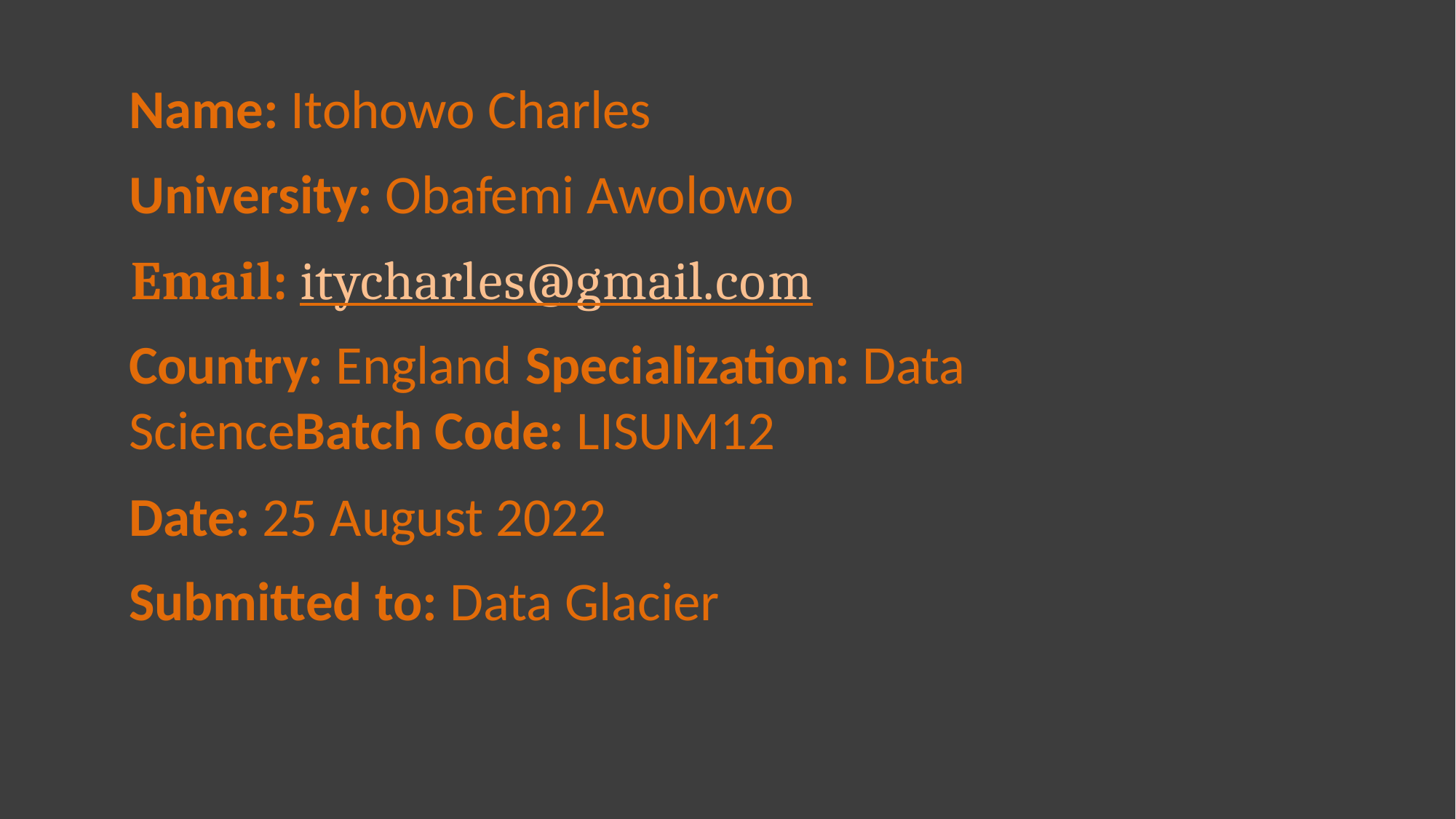

Name: Itohowo Charles
University: Obafemi Awolowo
Email: itycharles@gmail.com
Country: England Specialization: Data ScienceBatch Code: LISUM12
Date: 25 August 2022
Submitted to: Data Glacier